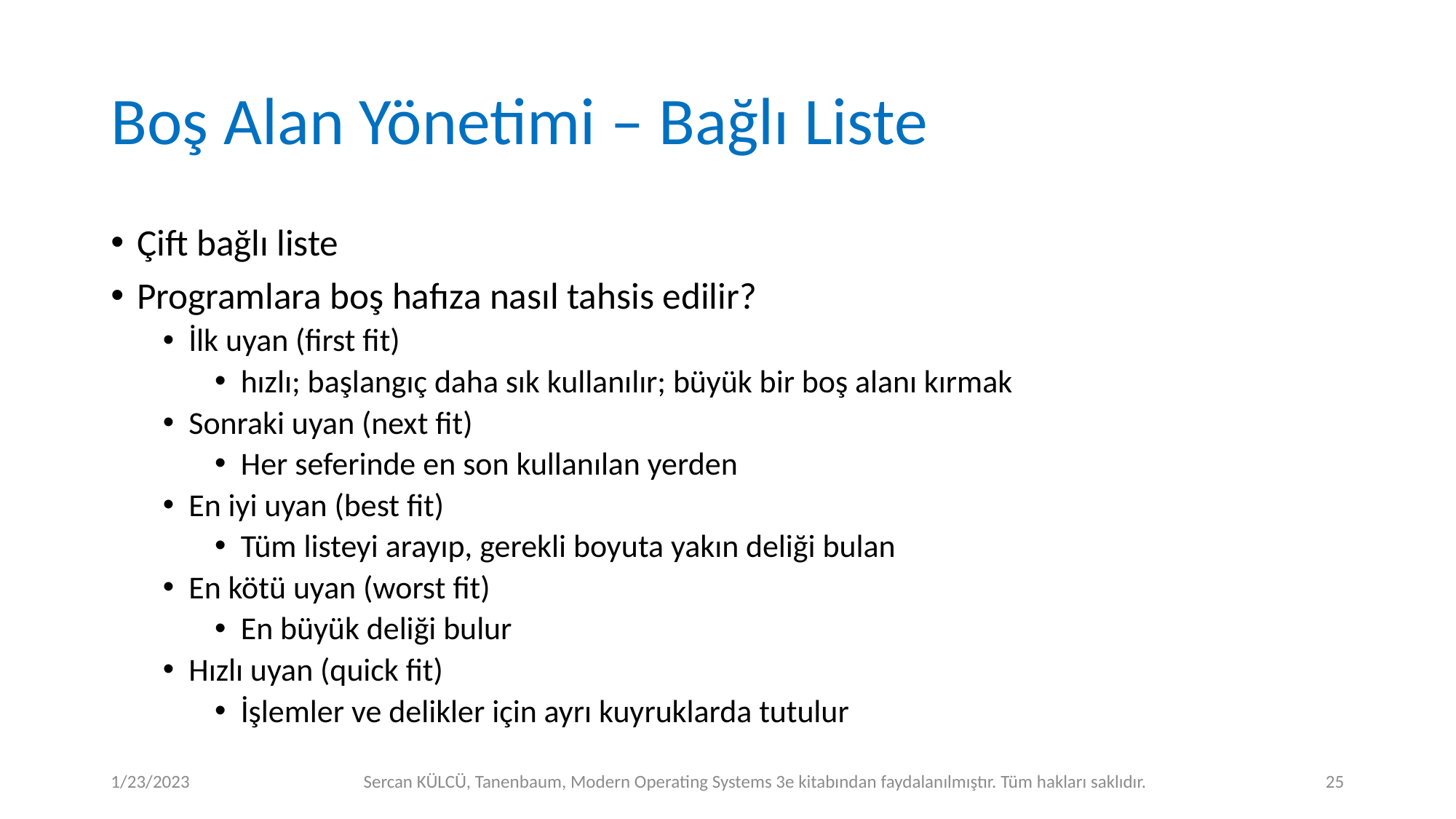

# Boş Alan Yönetimi – Bağlı Liste
Çift bağlı liste
Programlara boş hafıza nasıl tahsis edilir?
İlk uyan (first fit)
hızlı; başlangıç daha sık kullanılır; büyük bir boş alanı kırmak
Sonraki uyan (next fit)
Her seferinde en son kullanılan yerden
En iyi uyan (best fit)
Tüm listeyi arayıp, gerekli boyuta yakın deliği bulan
En kötü uyan (worst fit)
En büyük deliği bulur
Hızlı uyan (quick fit)
İşlemler ve delikler için ayrı kuyruklarda tutulur
1/23/2023
Sercan KÜLCÜ, Tanenbaum, Modern Operating Systems 3e kitabından faydalanılmıştır. Tüm hakları saklıdır.
25